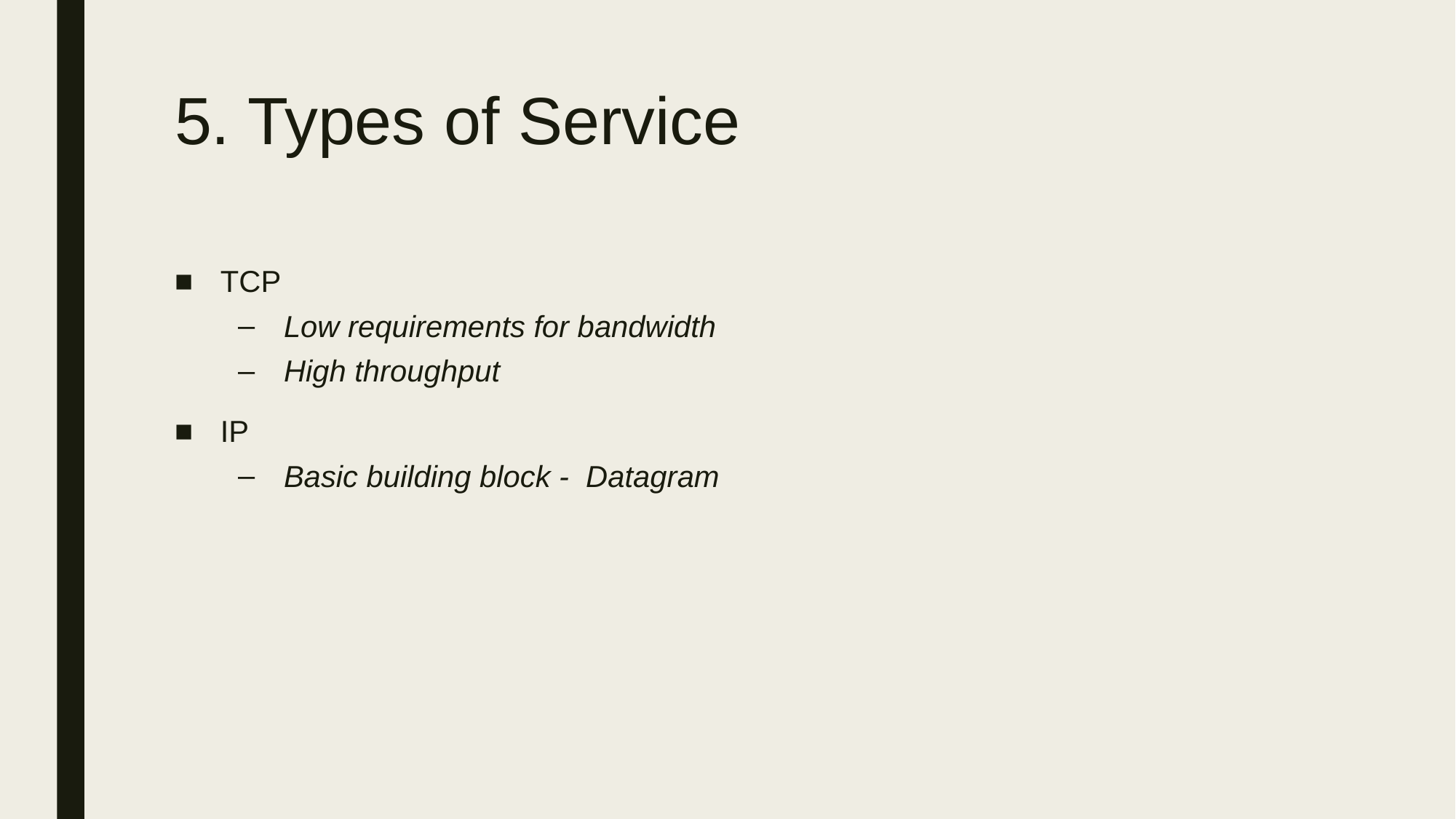

# 5. Types of Service
TCP
Low requirements for bandwidth
High throughput
IP
Basic building block -  Datagram